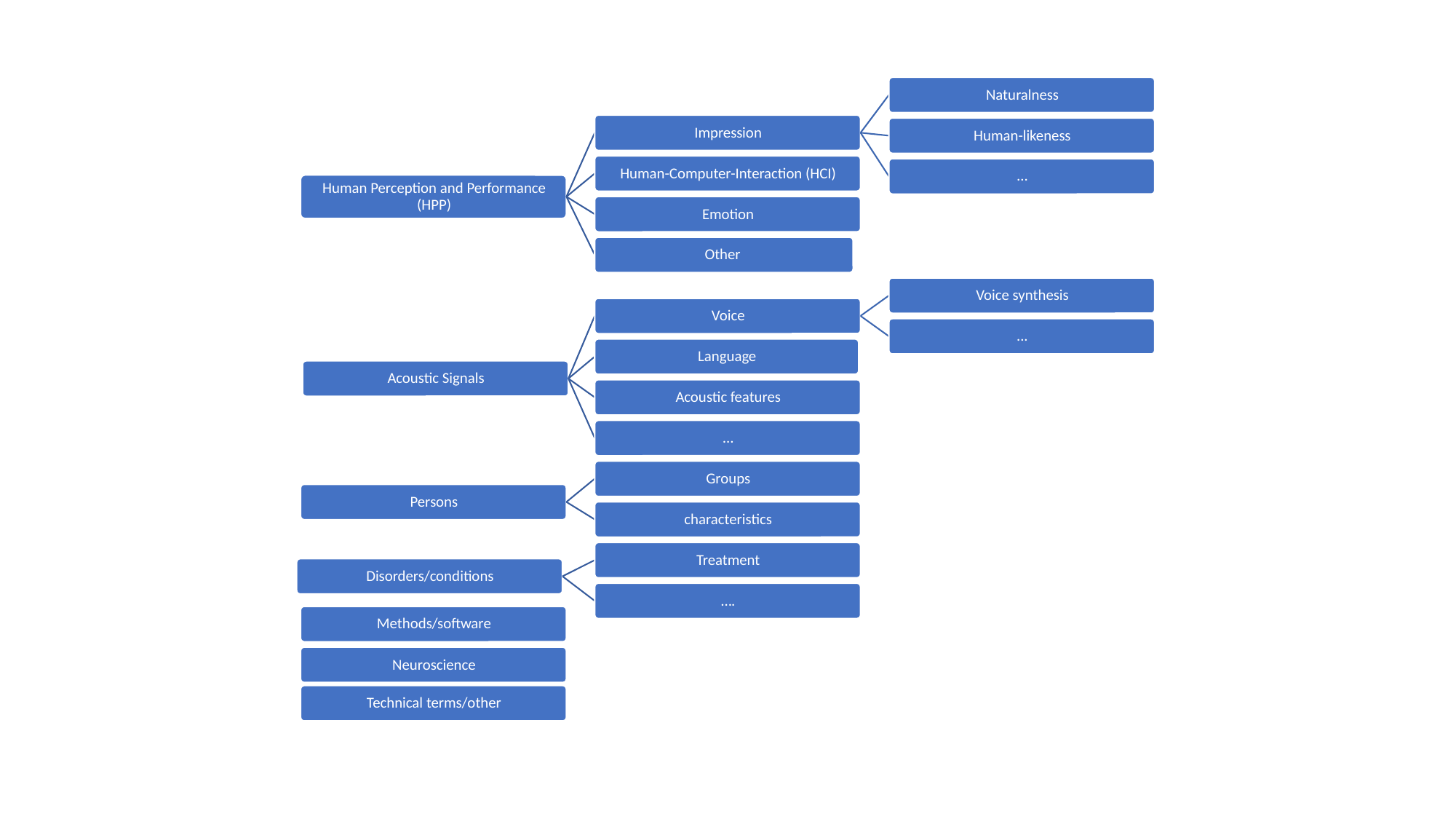

Human Perception and Performance (HPP)

Impression

Naturalness

Human-likeness

…

Human-Computer-Interaction (HCI)

Emotion

Other
Acoustic Signals

Voice

Voice synthesis

...

Language

Acoustic features

…
Persons

Groups

characteristics
Disorders/conditions

Treatment

….
Methods/software
Neuroscience
Technical terms/other